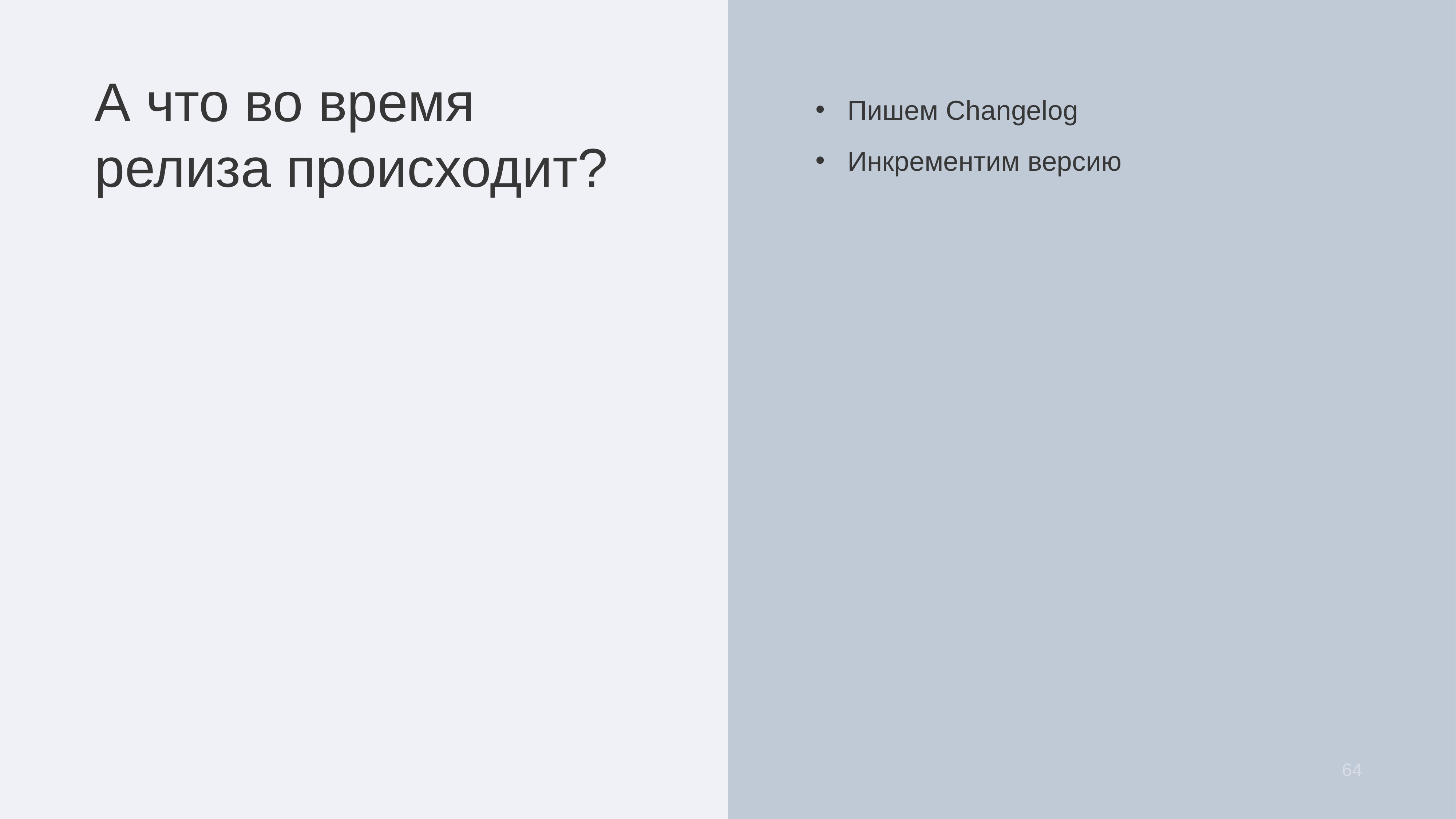

# А что во время релиза происходит?
Пишем Changelog
Инкрементим версию

64